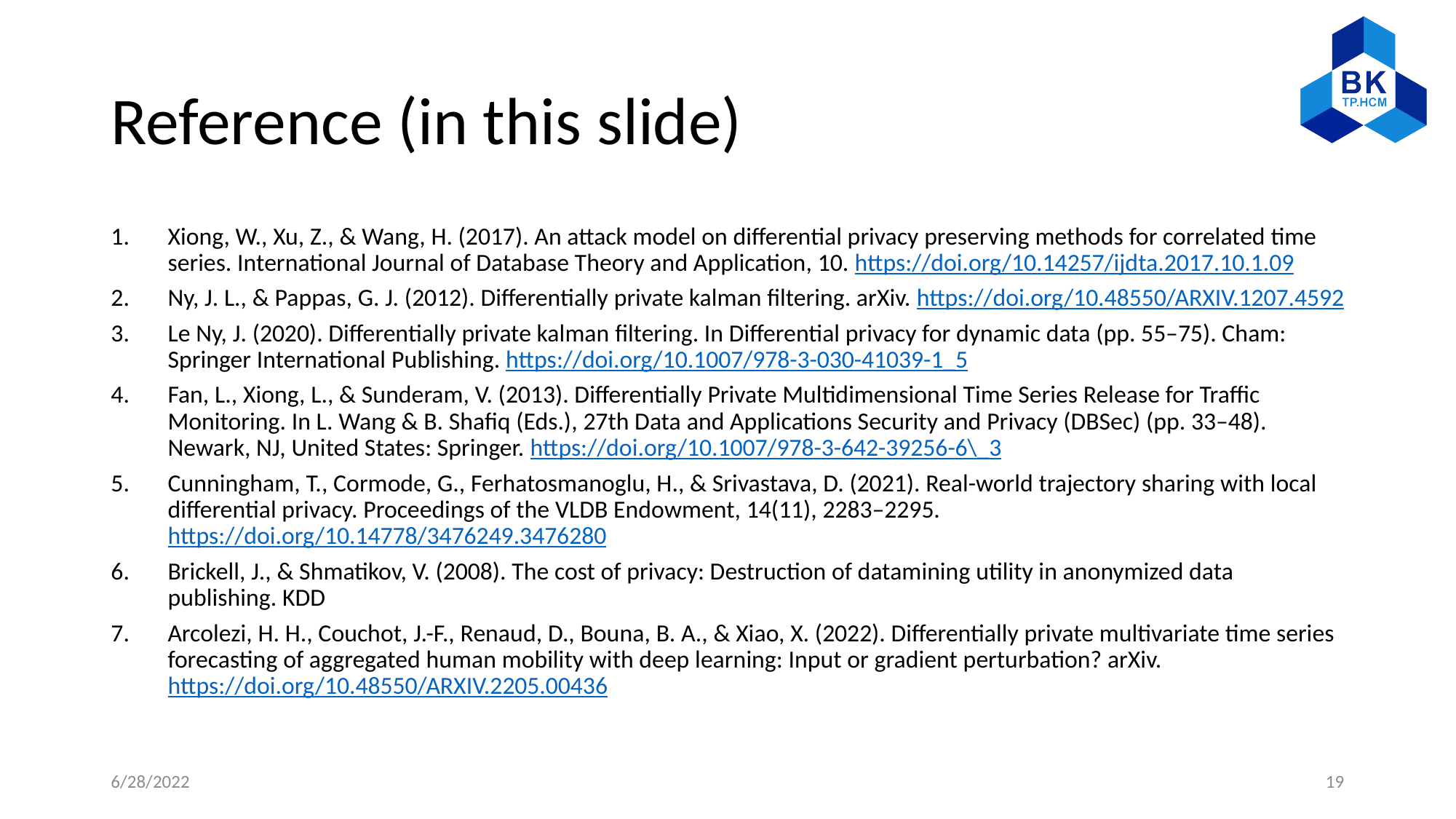

# Reference (in this slide)
Xiong, W., Xu, Z., & Wang, H. (2017). An attack model on differential privacy preserving methods for correlated time series. International Journal of Database Theory and Application, 10. https://doi.org/10.14257/ijdta.2017.10.1.09
Ny, J. L., & Pappas, G. J. (2012). Differentially private kalman filtering. arXiv. https://doi.org/10.48550/ARXIV.1207.4592
Le Ny, J. (2020). Differentially private kalman filtering. In Differential privacy for dynamic data (pp. 55–75). Cham: Springer International Publishing. https://doi.org/10.1007/978-3-030-41039-1_5
Fan, L., Xiong, L., & Sunderam, V. (2013). Differentially Private Multidimensional Time Series Release for Traffic Monitoring. In L. Wang & B. Shafiq (Eds.), 27th Data and Applications Security and Privacy (DBSec) (pp. 33–48). Newark, NJ, United States: Springer. https://doi.org/10.1007/978-3-642-39256-6\_3
Cunningham, T., Cormode, G., Ferhatosmanoglu, H., & Srivastava, D. (2021). Real-world trajectory sharing with local differential privacy. Proceedings of the VLDB Endowment, 14(11), 2283–2295. https://doi.org/10.14778/3476249.3476280
Brickell, J., & Shmatikov, V. (2008). The cost of privacy: Destruction of datamining utility in anonymized data publishing. KDD
Arcolezi, H. H., Couchot, J.-F., Renaud, D., Bouna, B. A., & Xiao, X. (2022). Differentially private multivariate time series forecasting of aggregated human mobility with deep learning: Input or gradient perturbation? arXiv. https://doi.org/10.48550/ARXIV.2205.00436
6/28/2022
19